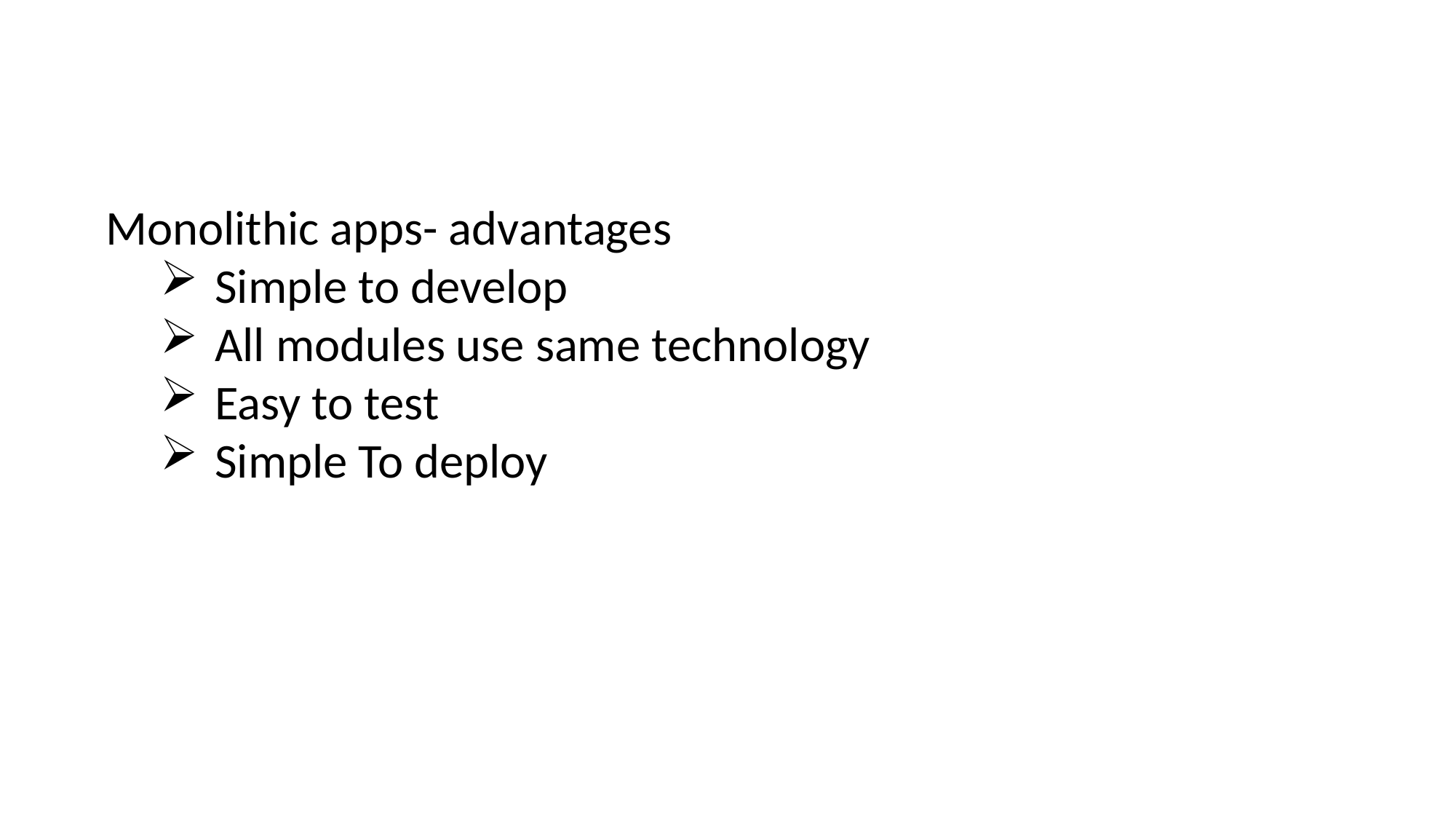

Monolithic apps- advantages
Simple to develop
All modules use same technology
Easy to test
Simple To deploy